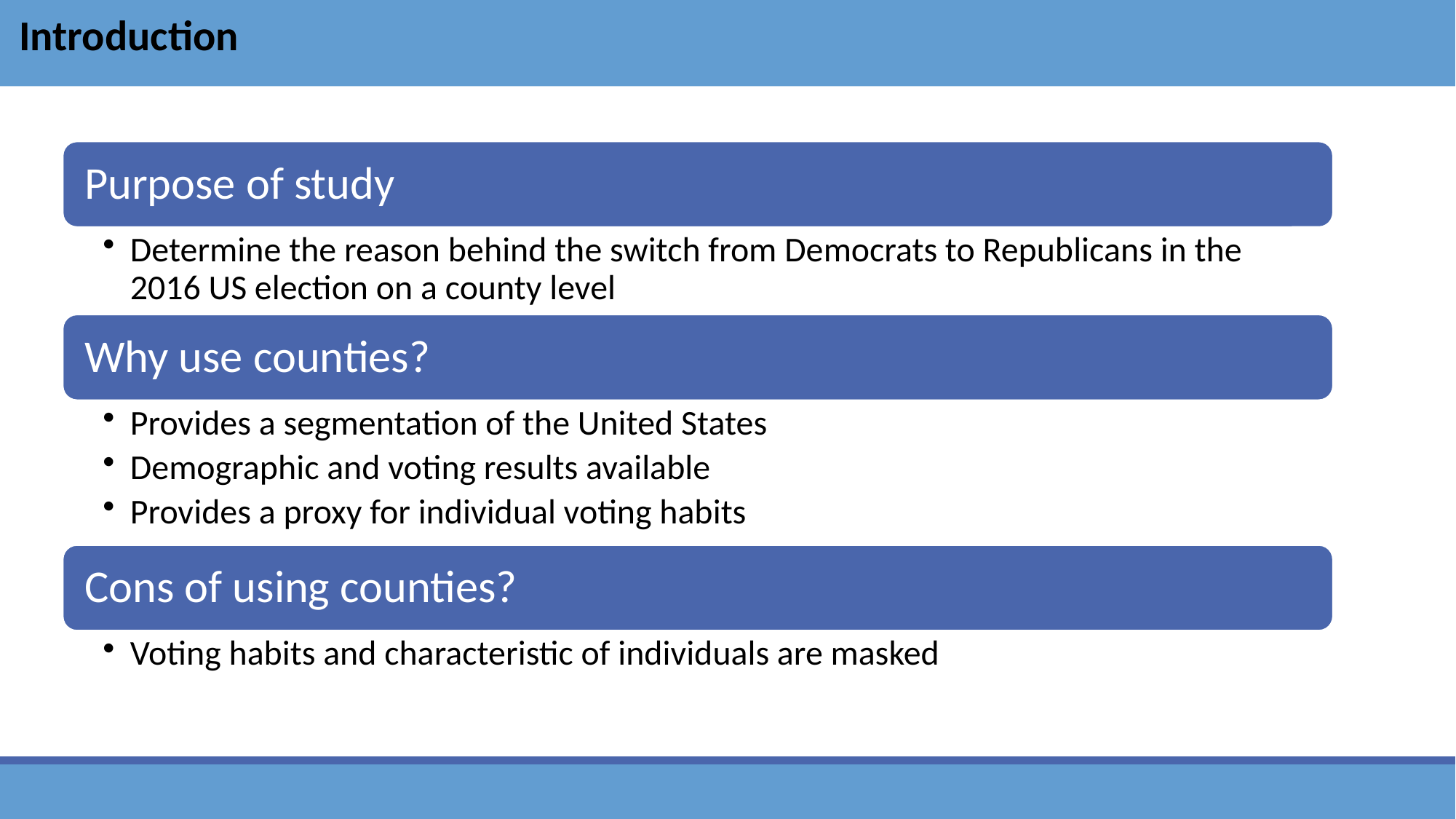

Introduction
Purpose of study
Determine the reason behind the switch from Democrats to Republicans in the 2016 US election on a county level
Why use counties?
Provides a segmentation of the United States
Demographic and voting results available
Provides a proxy for individual voting habits
Cons of using counties?
Voting habits and characteristic of individuals are masked